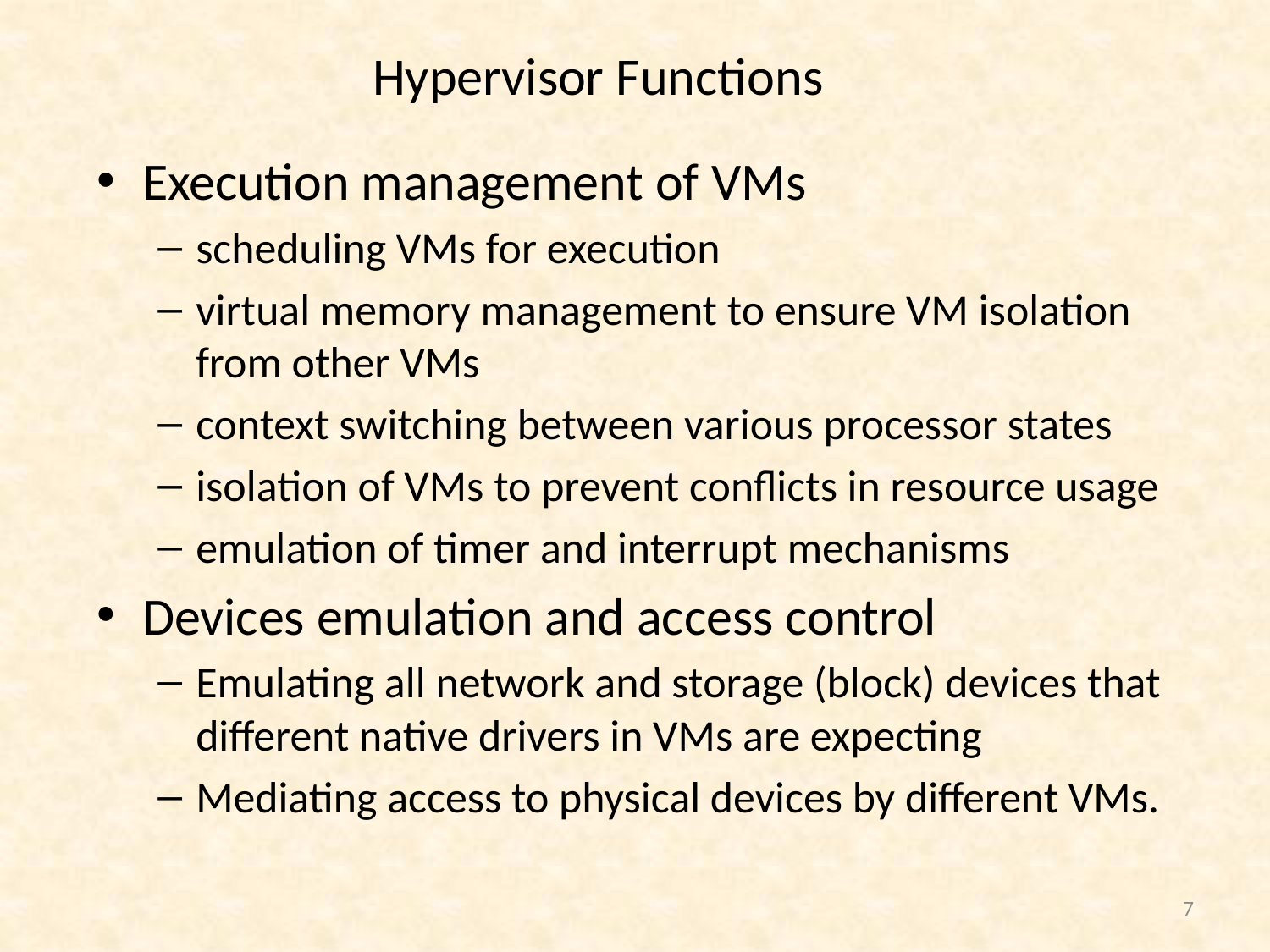

# Hypervisor Functions
Execution management of VMs
scheduling VMs for execution
virtual memory management to ensure VM isolation from other VMs
context switching between various processor states
isolation of VMs to prevent conflicts in resource usage
emulation of timer and interrupt mechanisms
Devices emulation and access control
Emulating all network and storage (block) devices that different native drivers in VMs are expecting
Mediating access to physical devices by different VMs.
7